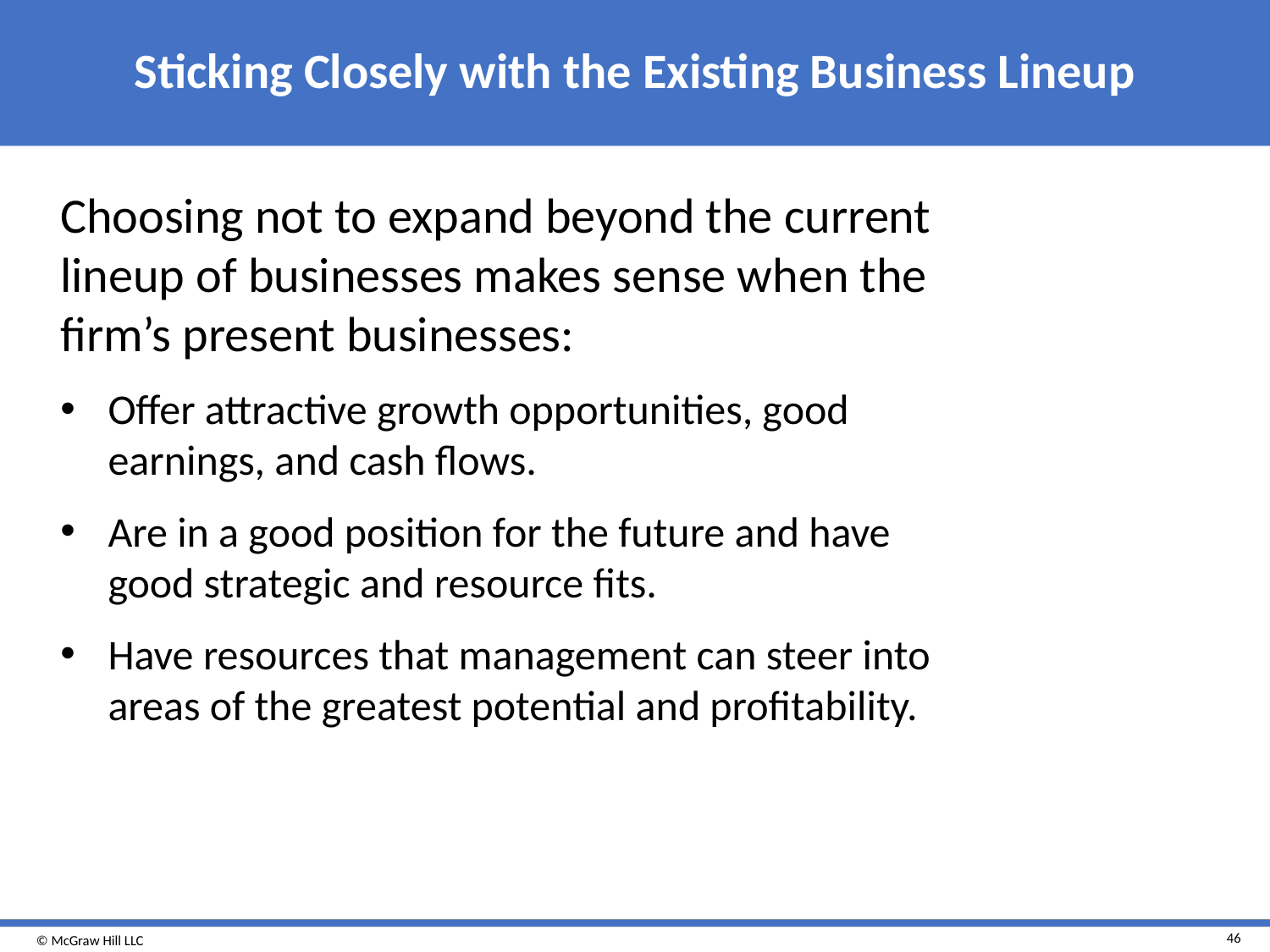

# Sticking Closely with the Existing Business Lineup
Choosing not to expand beyond the current lineup of businesses makes sense when the firm’s present businesses:
Offer attractive growth opportunities, good earnings, and cash flows.
Are in a good position for the future and have good strategic and resource fits.
Have resources that management can steer into areas of the greatest potential and profitability.

46